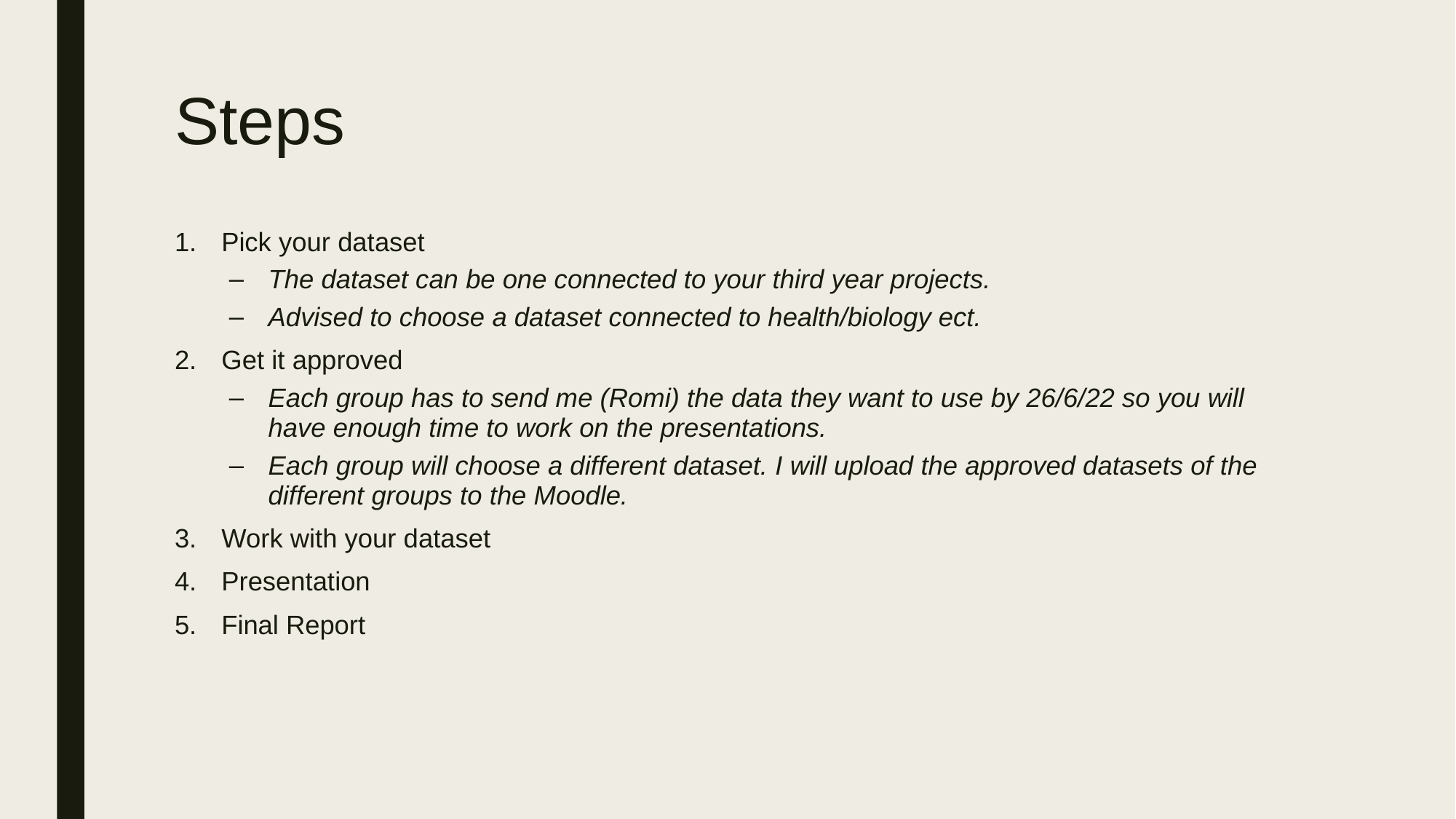

# Steps
Pick your dataset
The dataset can be one connected to your third year projects.
Advised to choose a dataset connected to health/biology ect.
Get it approved
Each group has to send me (Romi) the data they want to use by 26/6/22 so you will have enough time to work on the presentations.
Each group will choose a different dataset. I will upload the approved datasets of the different groups to the Moodle.
Work with your dataset
Presentation
Final Report